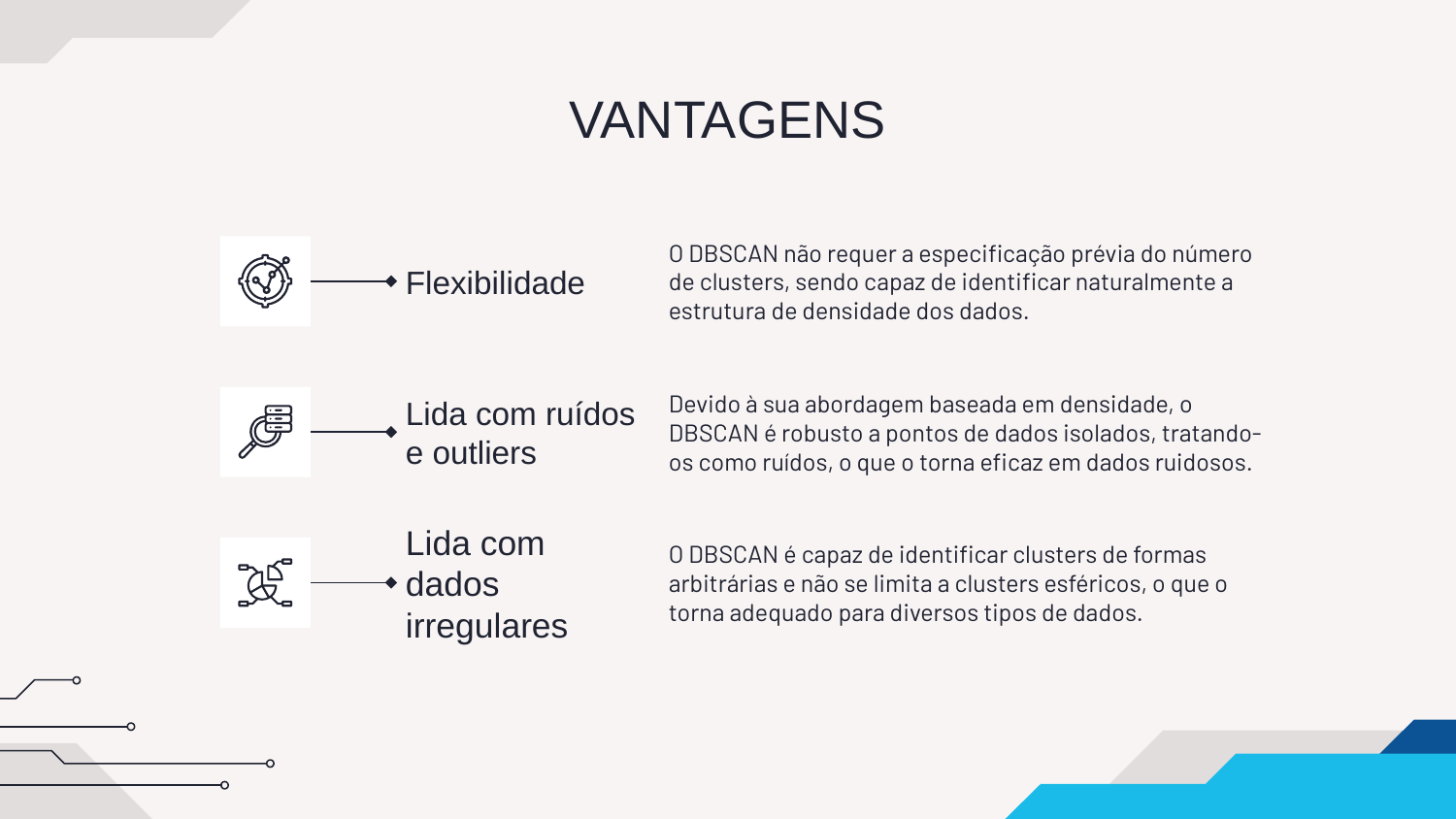

# VANTAGENS

Flexibilidade
O DBSCAN não requer a especificação prévia do número de clusters, sendo capaz de identificar naturalmente a estrutura de densidade dos dados.

Lida com ruídos e outliers
Devido à sua abordagem baseada em densidade, o DBSCAN é robusto a pontos de dados isolados, tratando-os como ruídos, o que o torna eficaz em dados ruidosos.

Lida com dados irregulares
O DBSCAN é capaz de identificar clusters de formas arbitrárias e não se limita a clusters esféricos, o que o torna adequado para diversos tipos de dados.